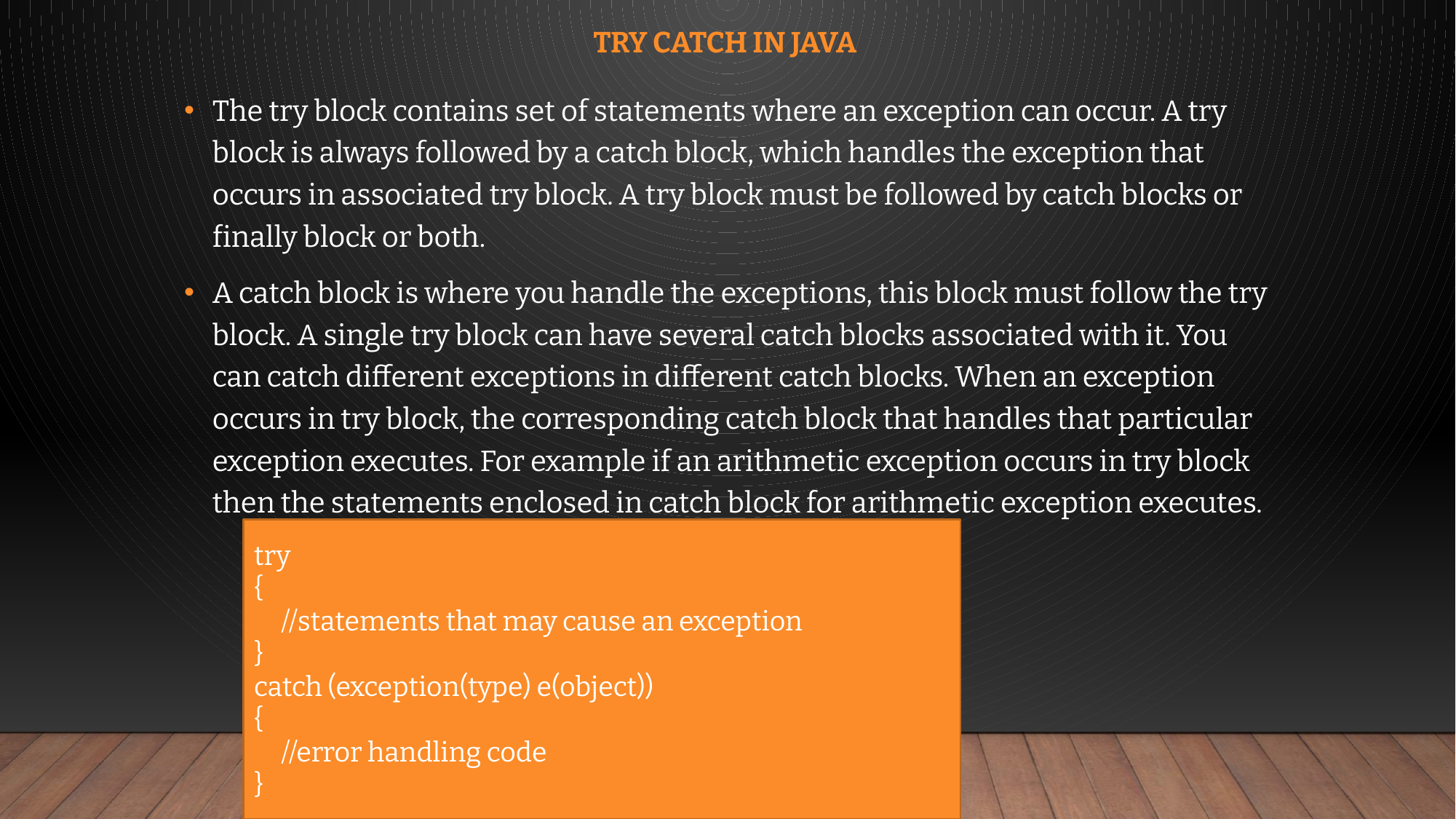

# Try Catch in Java
The try block contains set of statements where an exception can occur. A try block is always followed by a catch block, which handles the exception that occurs in associated try block. A try block must be followed by catch blocks or finally block or both.
A catch block is where you handle the exceptions, this block must follow the try block. A single try block can have several catch blocks associated with it. You can catch different exceptions in different catch blocks. When an exception occurs in try block, the corresponding catch block that handles that particular exception executes. For example if an arithmetic exception occurs in try block then the statements enclosed in catch block for arithmetic exception executes.

try
{
     //statements that may cause an exception
}
catch (exception(type) e(object))‏
{
     //error handling code
}